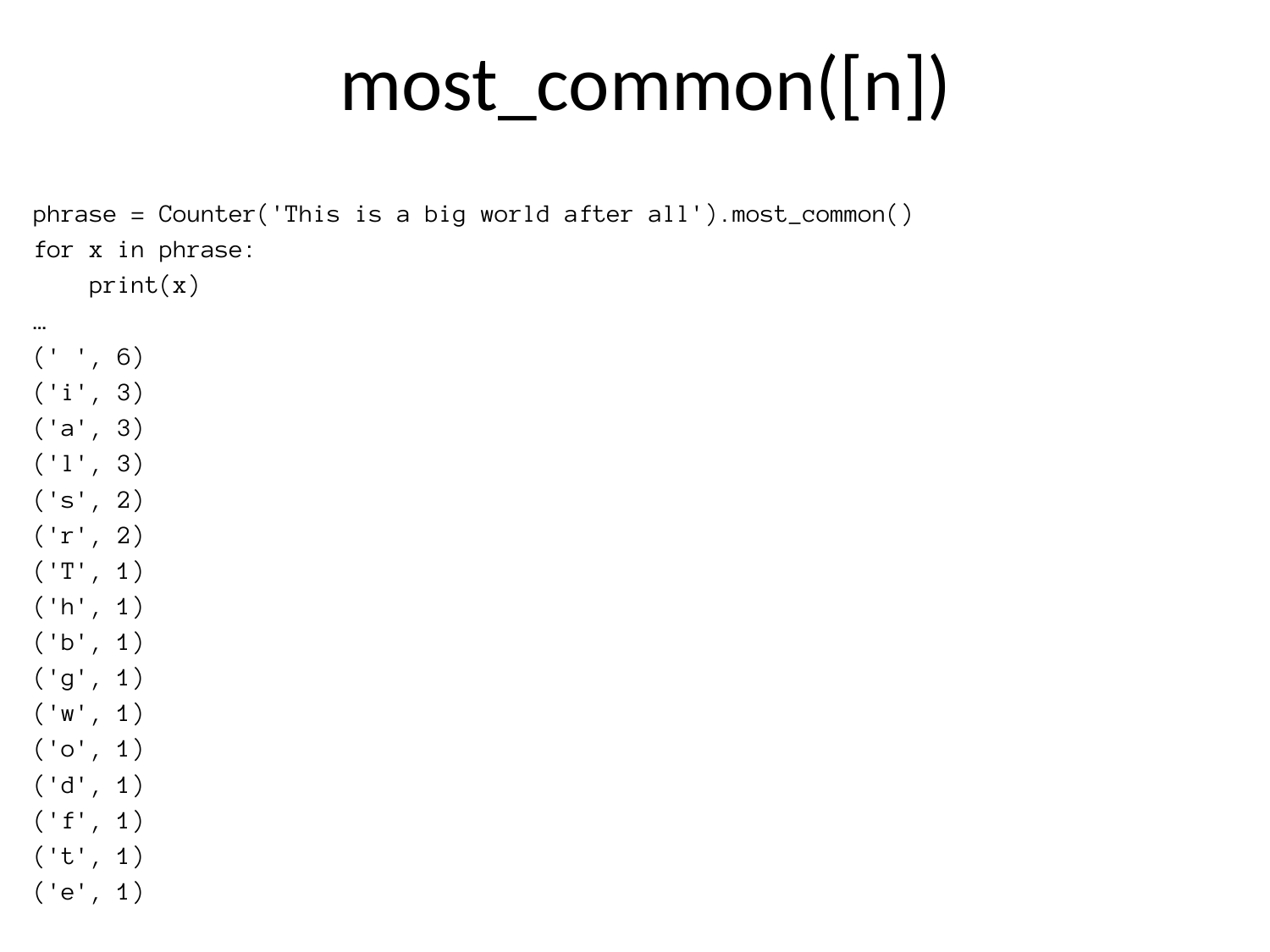

# most_common([n])
phrase = Counter('This is a big world after all').most_common()
for x in phrase:
    print(x)
…
(' ', 6)
('i', 3)
('a', 3)
('l', 3)
('s', 2)
('r', 2)
('T', 1)
('h', 1)
('b', 1)
('g', 1)
('w', 1)
('o', 1)
('d', 1)
('f', 1)
('t', 1)
('e', 1)